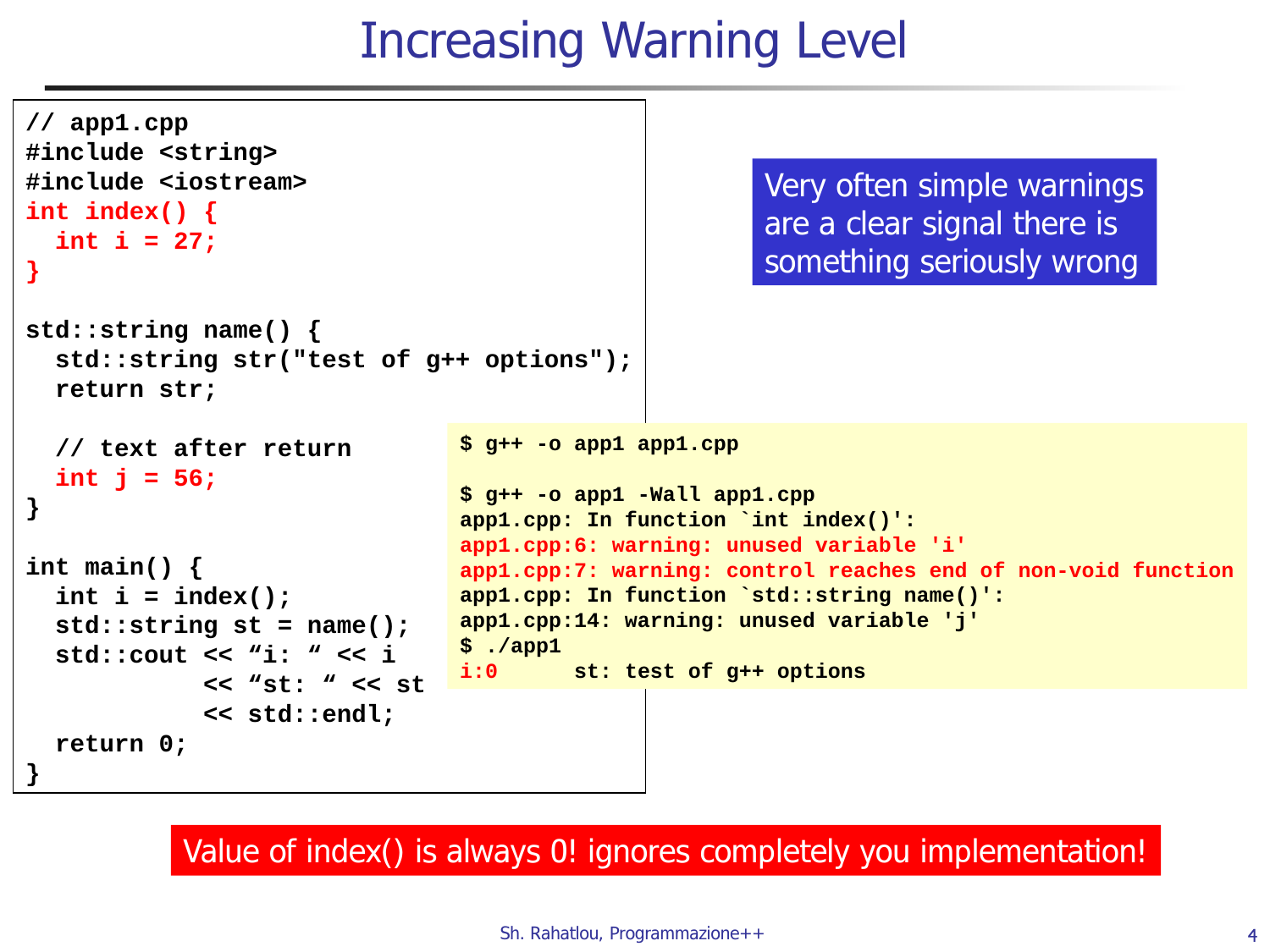

# Increasing Warning Level
// app1.cpp
#include <string>
#include <iostream>
int index() {
  int i = 27;
}

std::string name() {
  std::string str("test of g++ options");
  return str;

  // text after return
  int j = 56;
}

int main() {
  int i = index();
  std::string st = name();
  std::cout << “i: “ << i
            << “st: “ << st
            << std::endl;
  return 0;
}
Very often simple warnings
are a clear signal there is
something seriously wrong
$ g++ -o app1 app1.cpp

$ g++ -o app1 -Wall app1.cpp
app1.cpp: In function `int index()':
app1.cpp:6: warning: unused variable 'i'
app1.cpp:7: warning: control reaches end of non-void function
app1.cpp: In function `std::string name()':
app1.cpp:14: warning: unused variable 'j'
$ ./app1
i:0      st: test of g++ options
Value of index() is always 0! ignores completely you implementation!
4